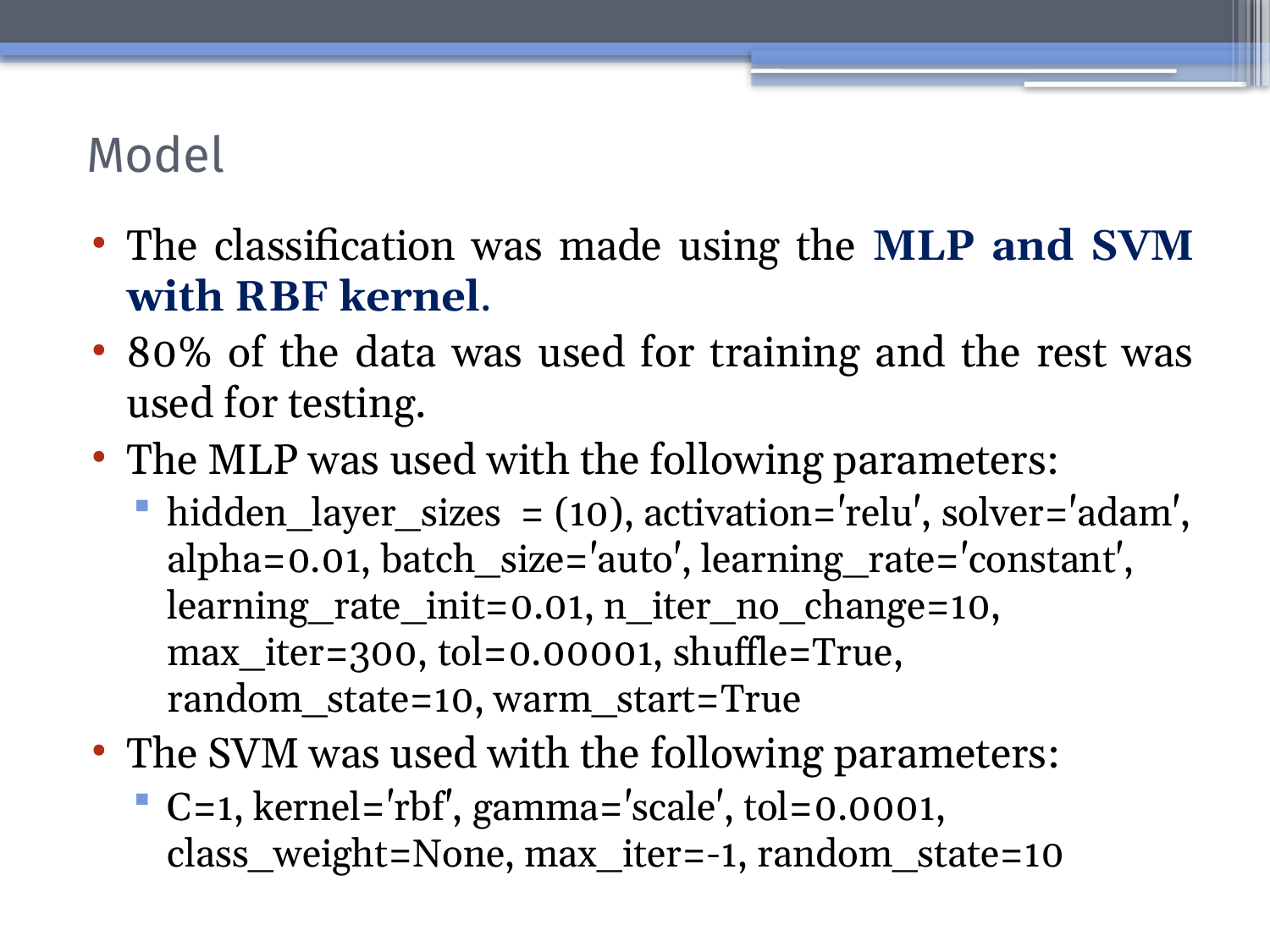

Model
The classification was made using the MLP and SVM with RBF kernel.
80% of the data was used for training and the rest was used for testing.
The MLP was used with the following parameters:
hidden_layer_sizes  = (10), activation='relu', solver='adam', alpha=0.01, batch_size='auto', learning_rate='constant', learning_rate_init=0.01, n_iter_no_change=10, max_iter=300, tol=0.00001, shuffle=True, random_state=10, warm_start=True
The SVM was used with the following parameters:
C=1, kernel='rbf', gamma='scale', tol=0.0001, class_weight=None, max_iter=-1, random_state=10